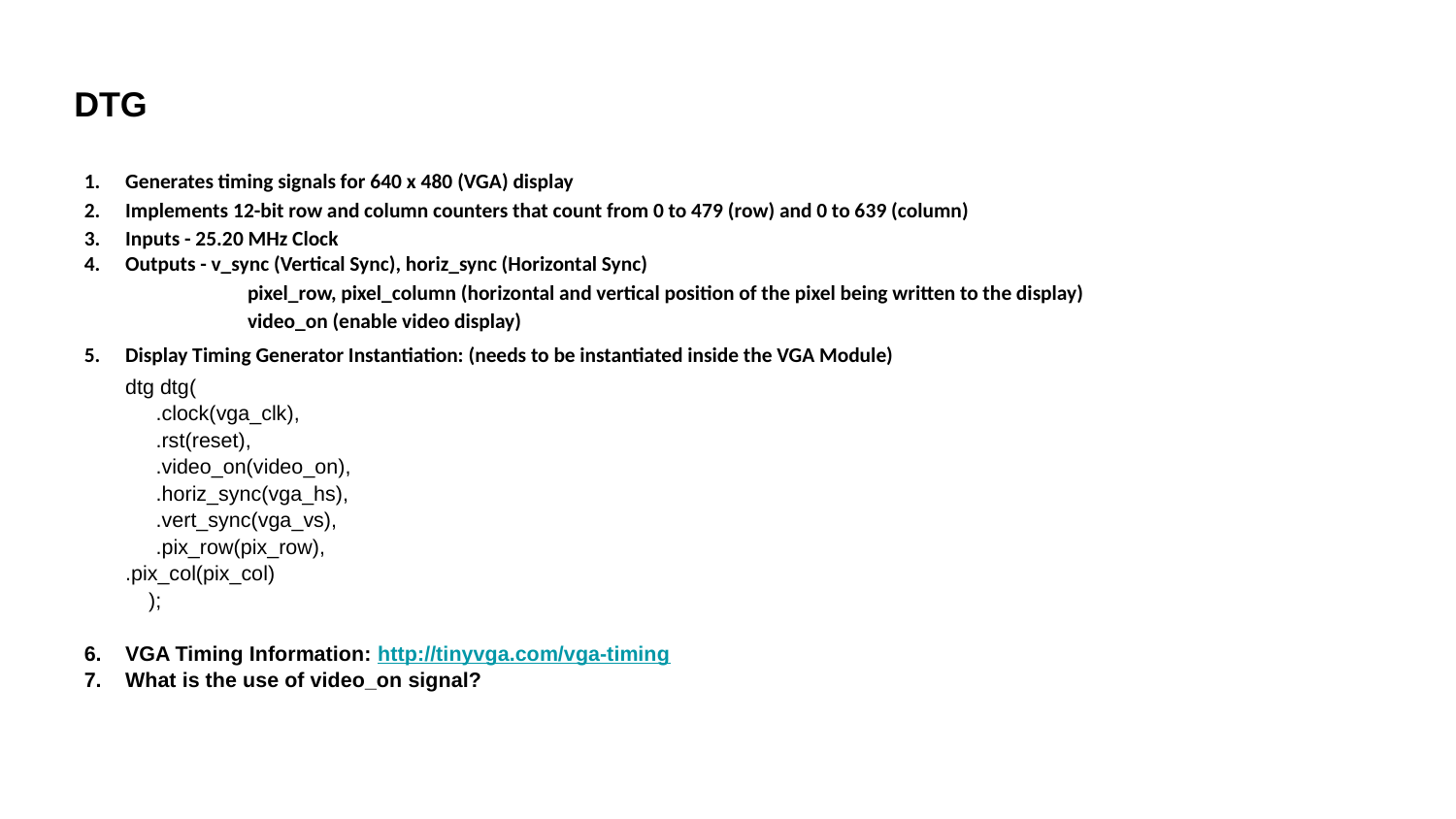

# DTG
Generates timing signals for 640 x 480 (VGA) display
Implements 12-bit row and column counters that count from 0 to 479 (row) and 0 to 639 (column)
Inputs - 25.20 MHz Clock
Outputs - v_sync (Vertical Sync), horiz_sync (Horizontal Sync)
pixel_row, pixel_column (horizontal and vertical position of the pixel being written to the display)
video_on (enable video display)
Display Timing Generator Instantiation: (needs to be instantiated inside the VGA Module)
dtg dtg(
    	.clock(vga_clk),
    	.rst(reset),
    	.video_on(video_on),
    	.horiz_sync(vga_hs),
    	.vert_sync(vga_vs),
    	.pix_row(pix_row),
	.pix_col(pix_col)
    );

VGA Timing Information: http://tinyvga.com/vga-timing
What is the use of video_on signal?